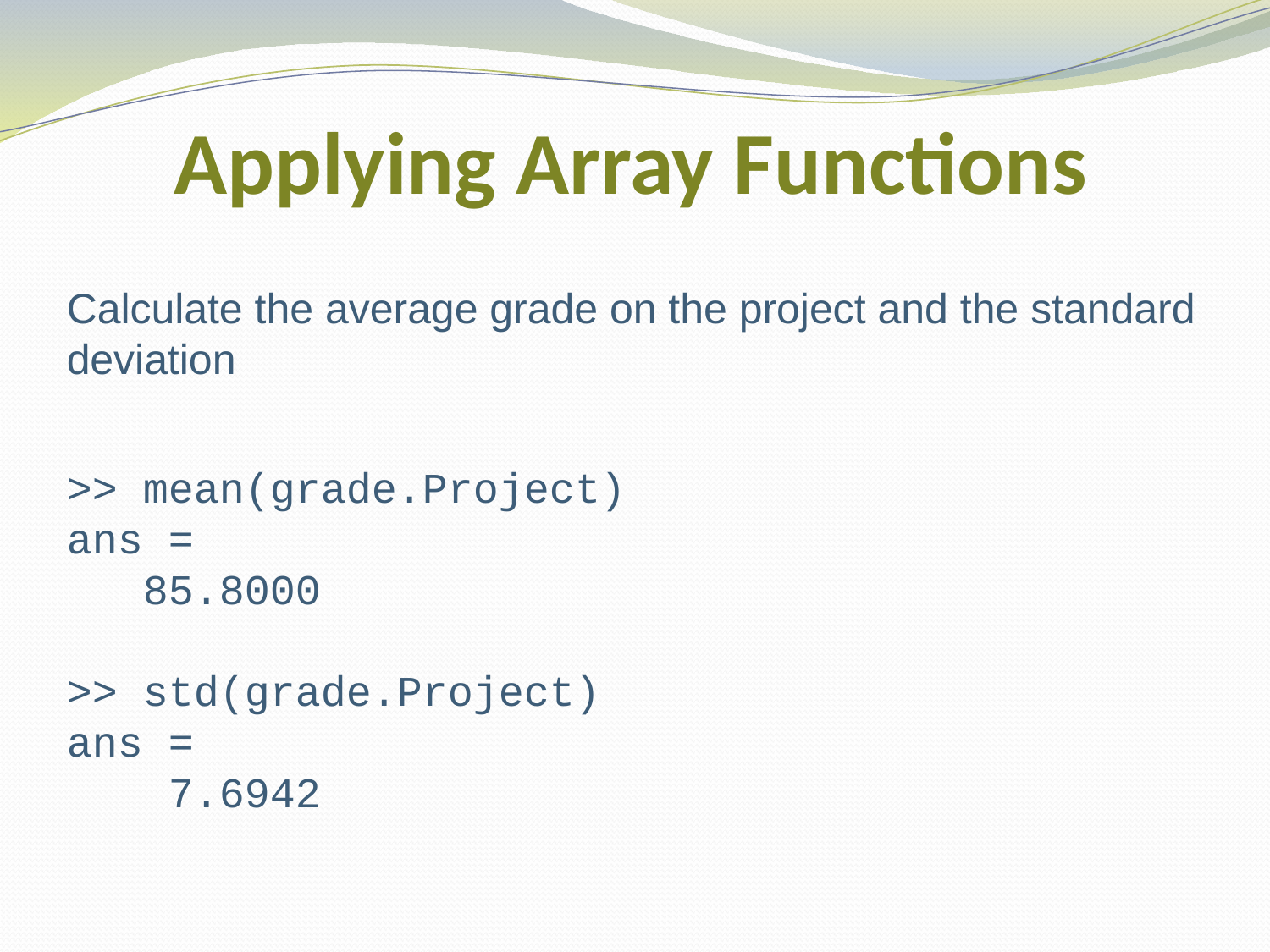

# Applying Array Functions
Calculate the average grade on the project and the standard deviation
>> mean(grade.Project)
ans =
   85.8000

>> std(grade.Project)
ans =
    7.6942